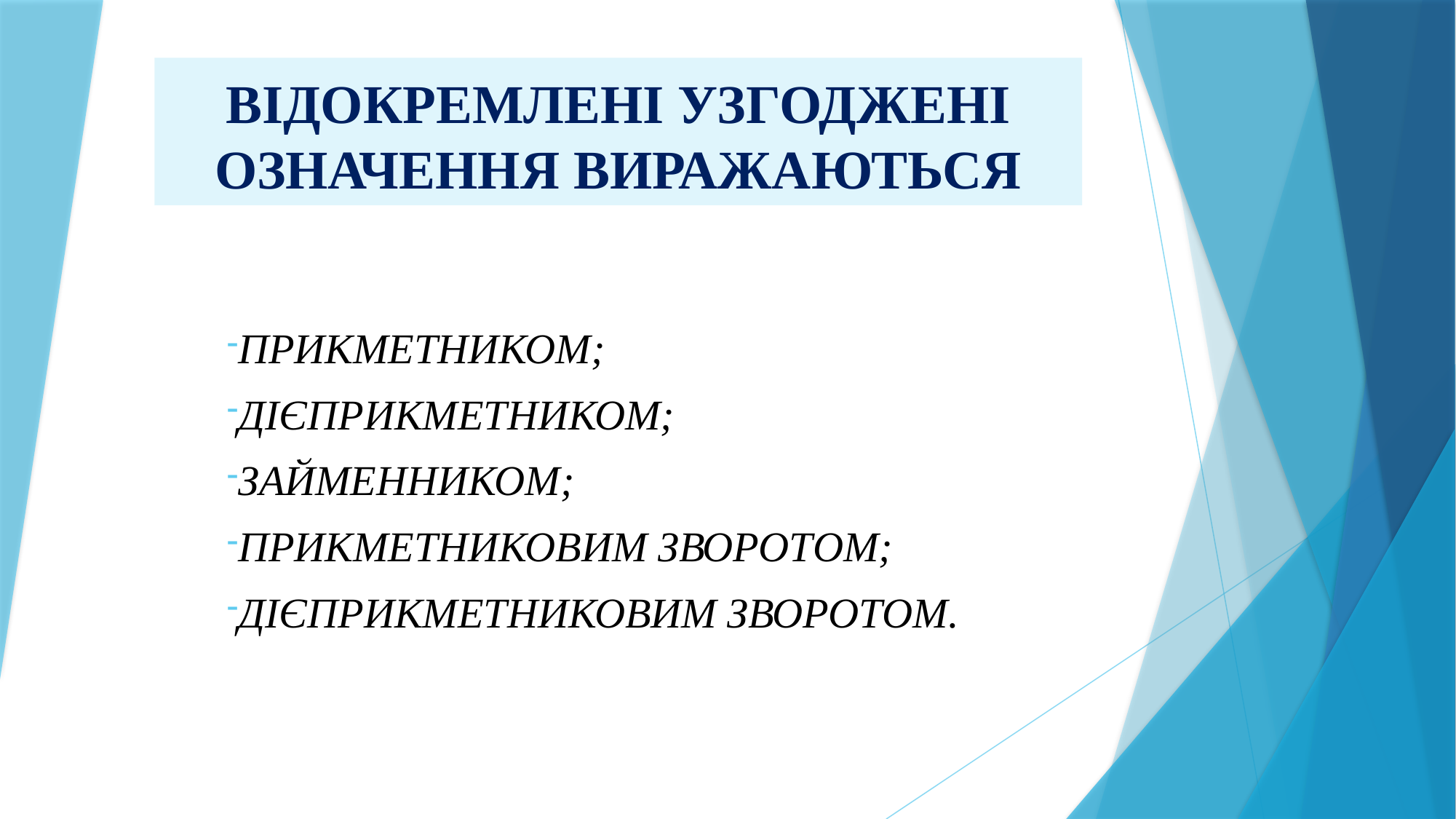

# ВІДОКРЕМЛЕНІ УЗГОДЖЕНІ ОЗНАЧЕННЯ ВИРАЖАЮТЬСЯ
ПРИКМЕТНИКОМ;
ДІЄПРИКМЕТНИКОМ;
ЗАЙМЕННИКОМ;
ПРИКМЕТНИКОВИМ ЗВОРОТОМ;
ДІЄПРИКМЕТНИКОВИМ ЗВОРОТОМ.